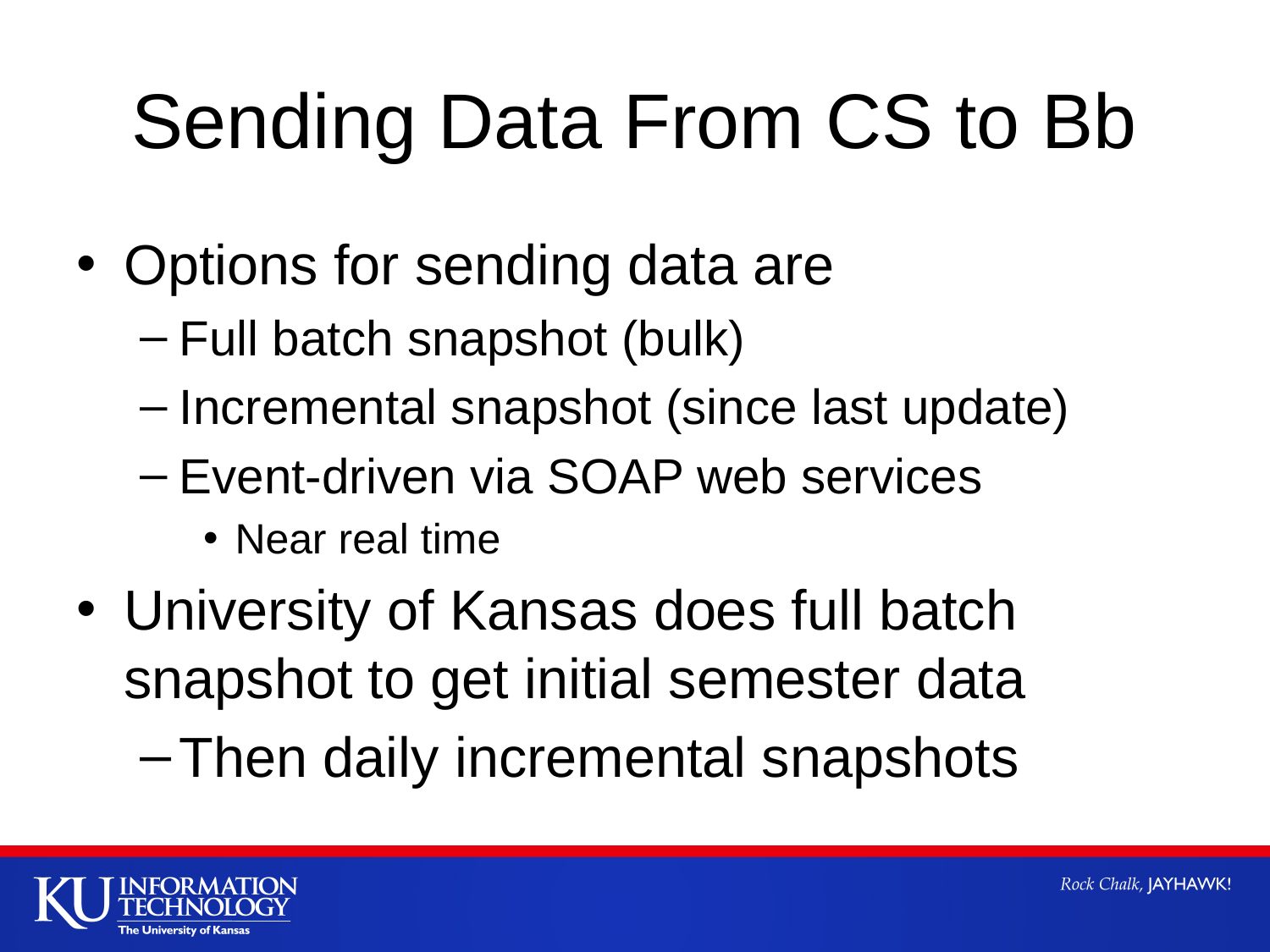

# Sending Data From CS to Bb
Options for sending data are
Full batch snapshot (bulk)
Incremental snapshot (since last update)
Event-driven via SOAP web services
Near real time
University of Kansas does full batch snapshot to get initial semester data
Then daily incremental snapshots